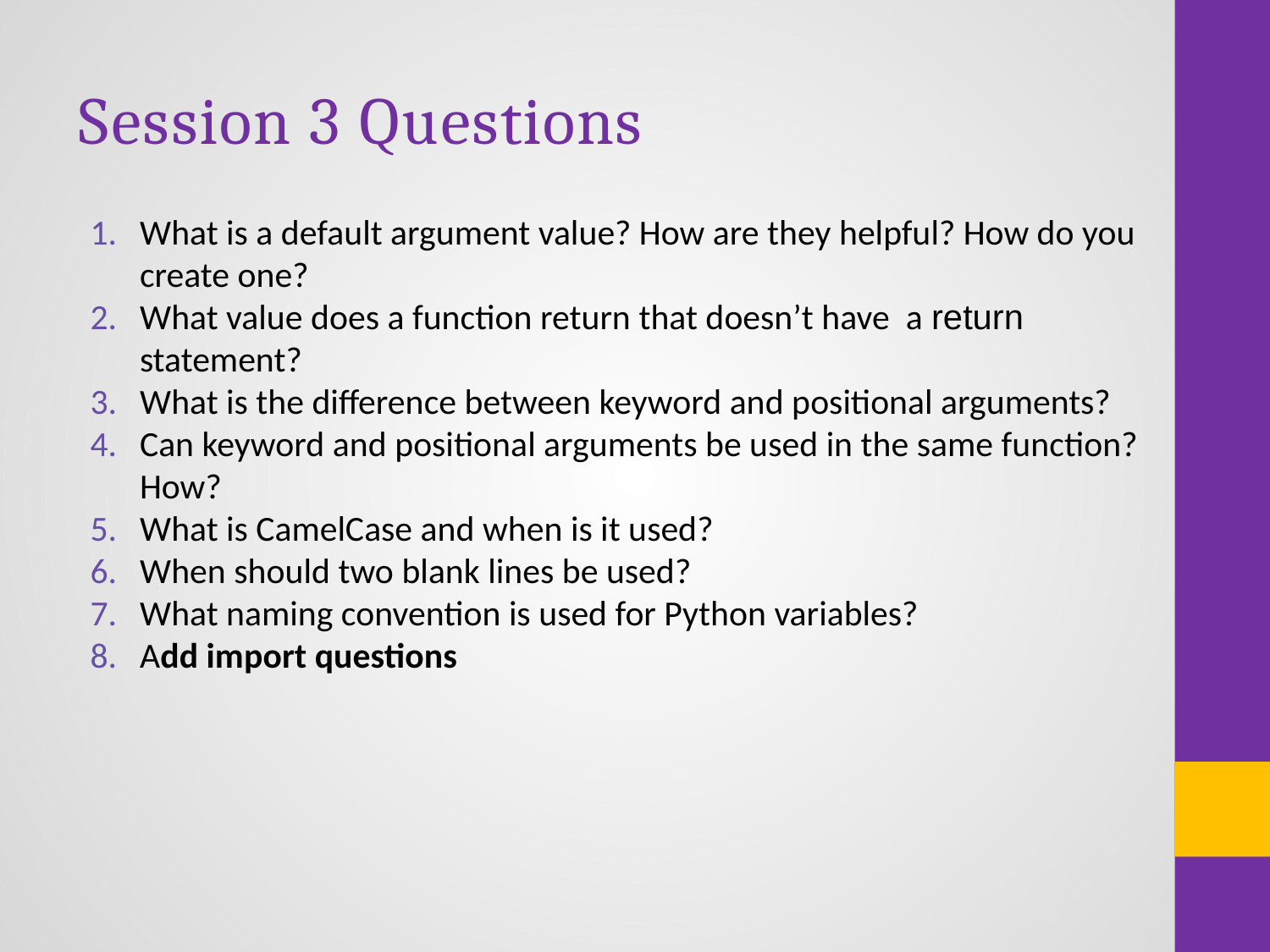

# Session 3 Questions
What is a default argument value? How are they helpful? How do you create one?
What value does a function return that doesn’t have  a return statement?
What is the difference between keyword and positional arguments?
Can keyword and positional arguments be used in the same function? How?
What is CamelCase and when is it used?
When should two blank lines be used?
What naming convention is used for Python variables?
Add import questions